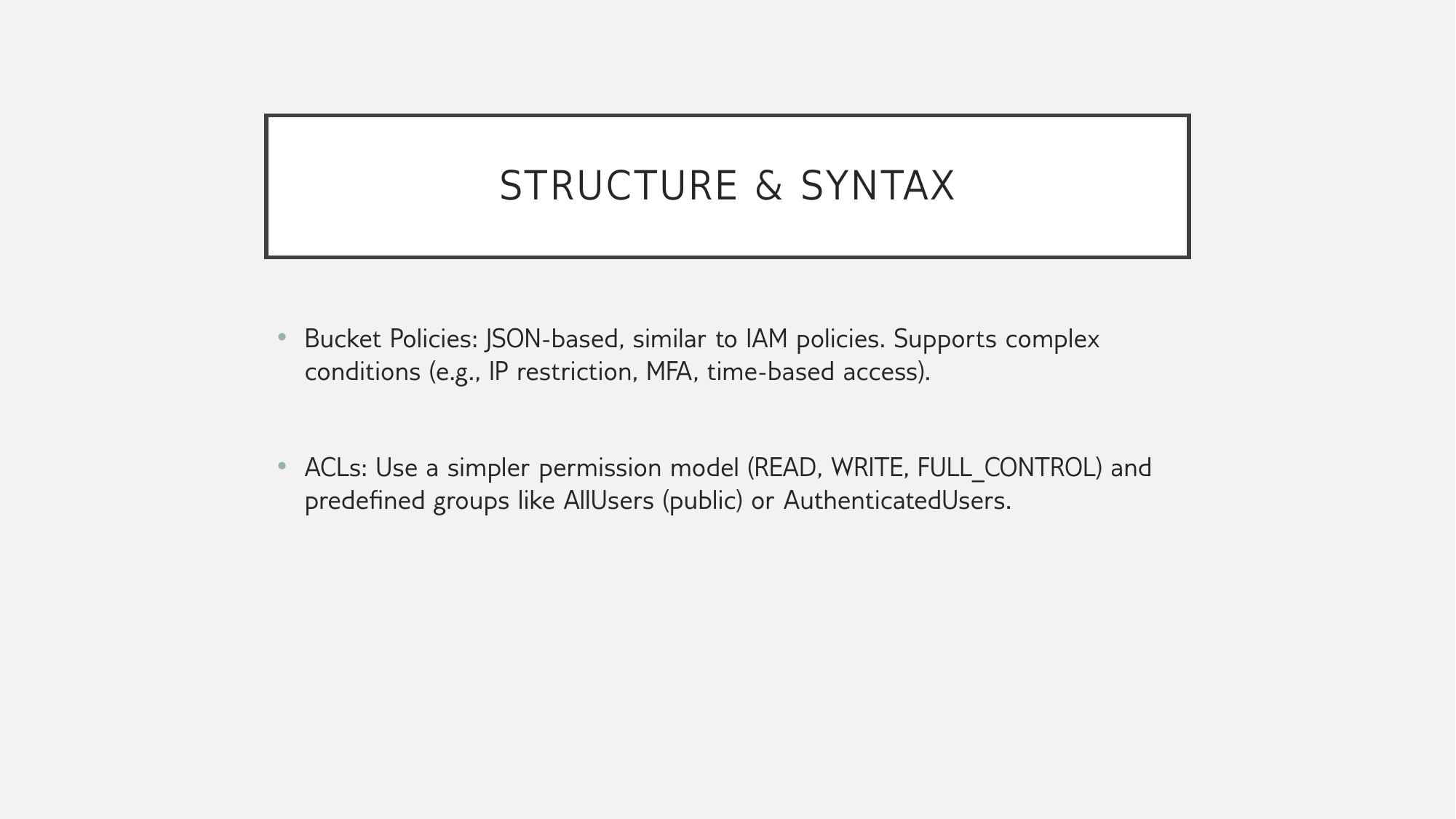

# Structure & Syntax
Bucket Policies: JSON-based, similar to IAM policies. Supports complex conditions (e.g., IP restriction, MFA, time-based access).

ACLs: Use a simpler permission model (READ, WRITE, FULL_CONTROL) and predefined groups like AllUsers (public) or AuthenticatedUsers.